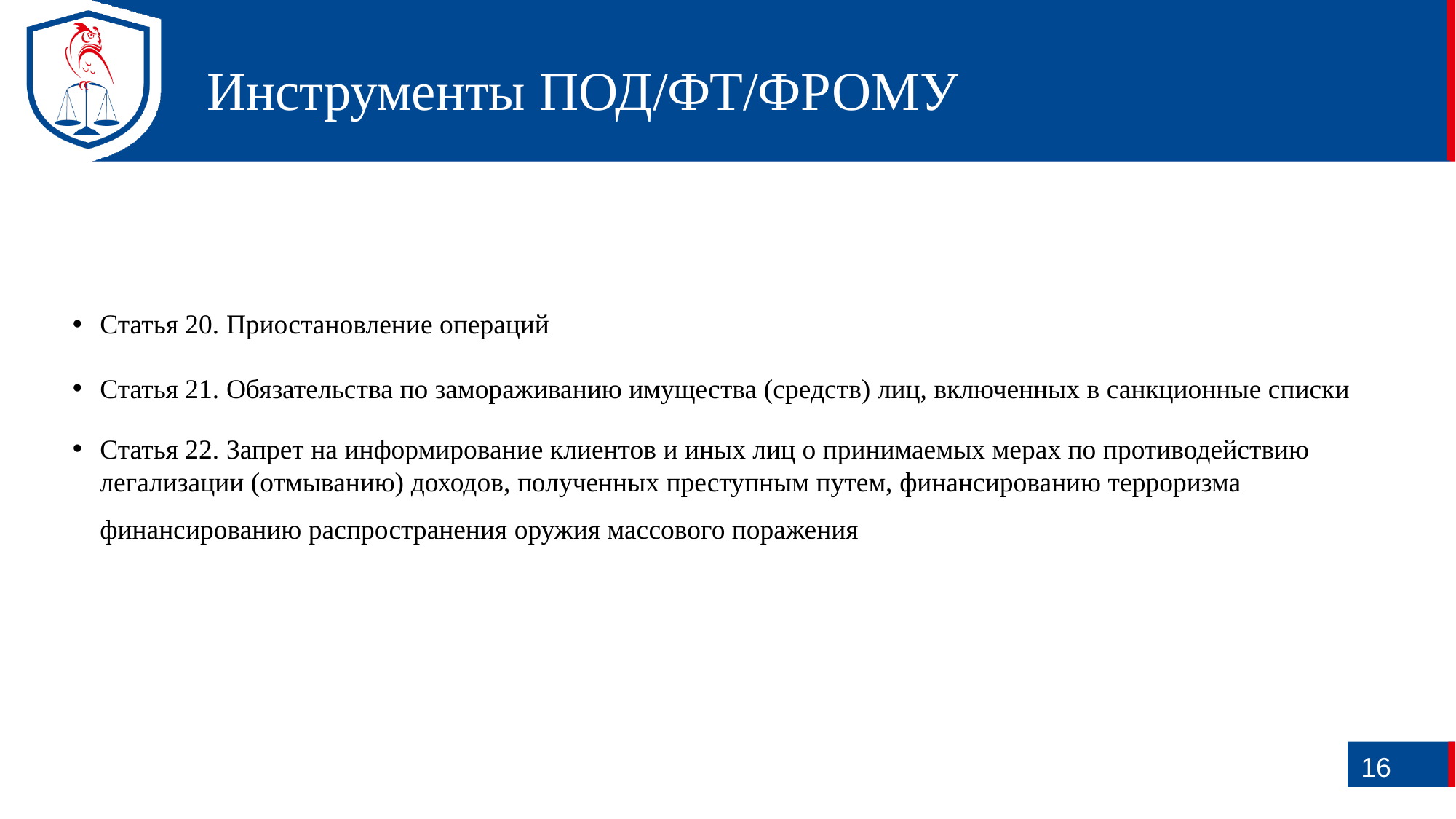

# Инструменты ПОД/ФТ/ФРОМУ
Статья 20. Приостановление операций
Статья 21. Обязательства по замораживанию имущества (средств) лиц, включенных в санкционные списки
Статья 22. Запрет на информирование клиентов и иных лиц о принимаемых мерах по противодействию легализации (отмыванию) доходов, полученных преступным путем, финансированию терроризма финансированию распространения оружия массового поражения
16